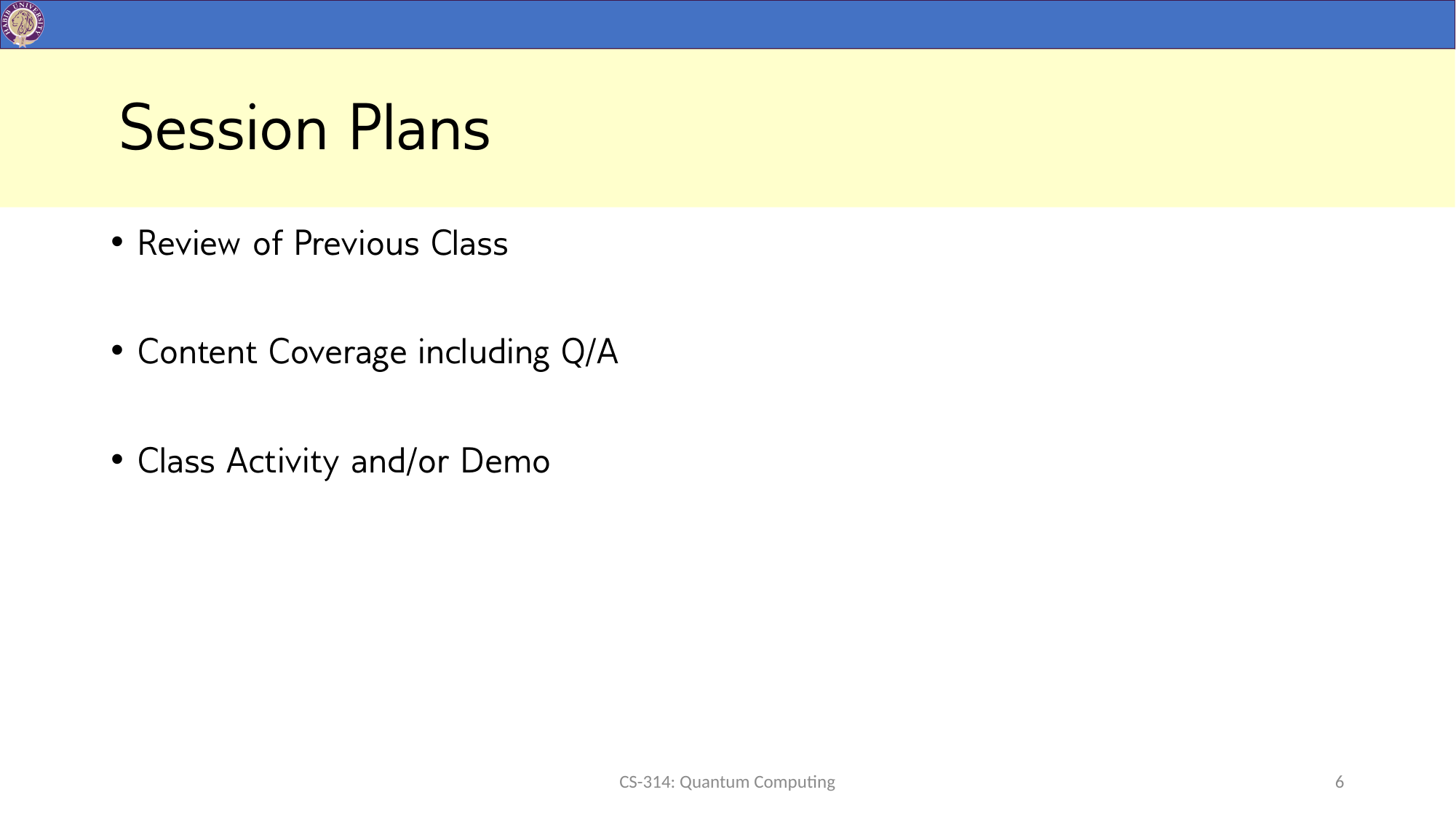

# Session Plans
Review of Previous Class

Content Coverage including Q/A

Class Activity and/or Demo
CS-314: Quantum Computing
6